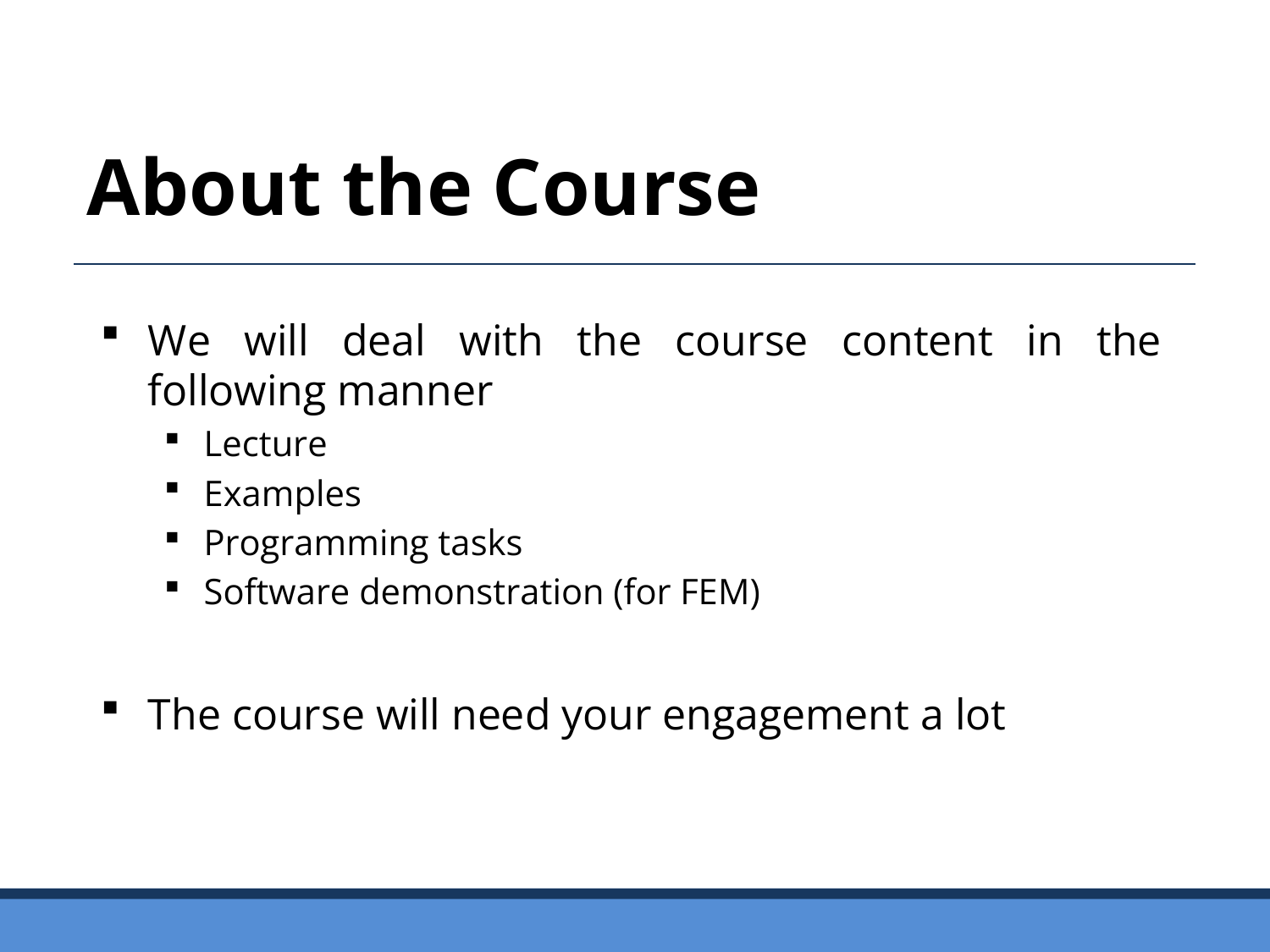

About the Course
We will deal with the course content in the following manner
Lecture
Examples
Programming tasks
Software demonstration (for FEM)

The course will need your engagement a lot